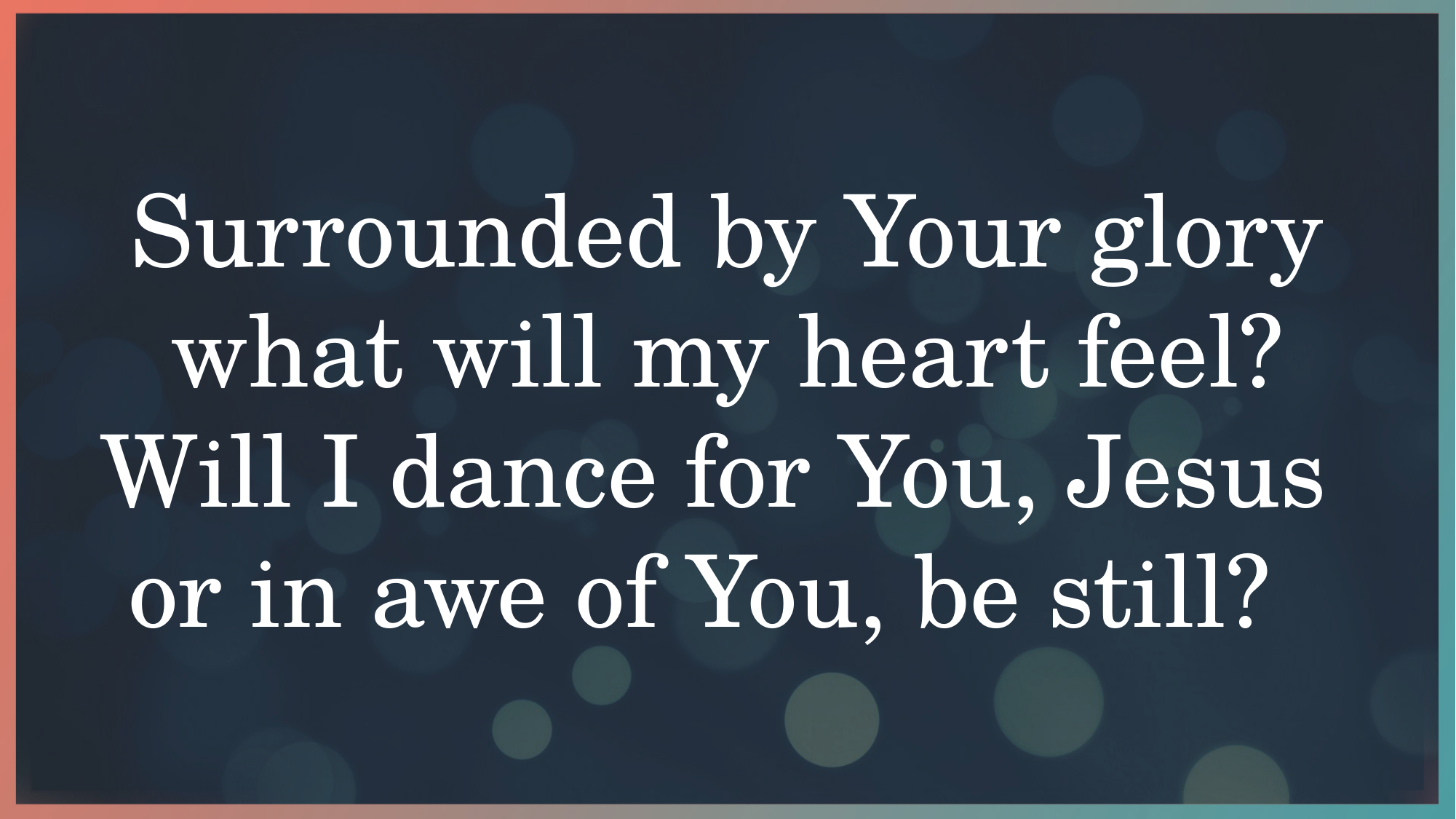

Surrounded by Your glory what will my heart feel?
Will I dance for You, Jesus
or in awe of You, be still?